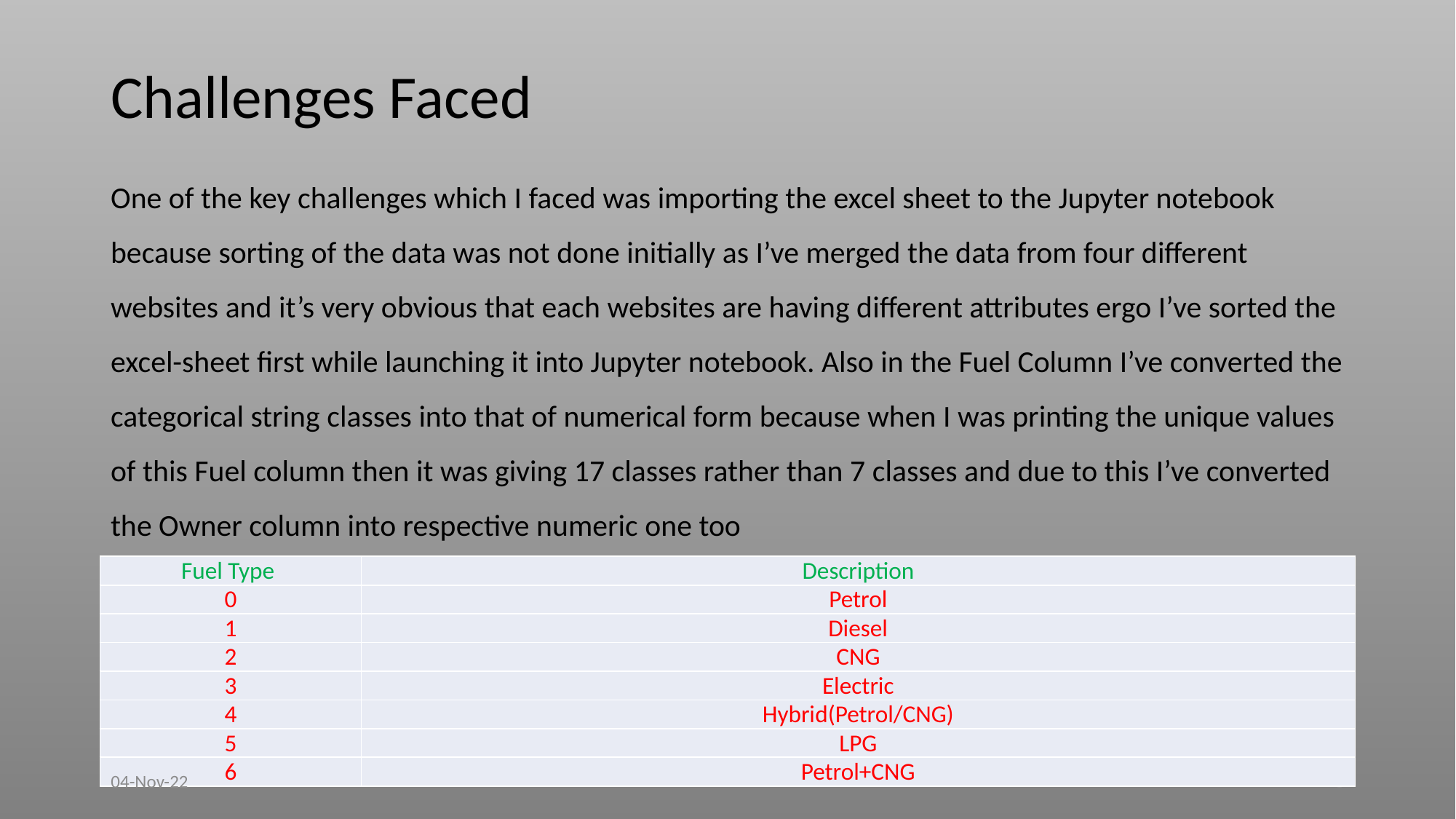

# Challenges Faced
One of the key challenges which I faced was importing the excel sheet to the Jupyter notebook because sorting of the data was not done initially as I’ve merged the data from four different websites and it’s very obvious that each websites are having different attributes ergo I’ve sorted the excel-sheet first while launching it into Jupyter notebook. Also in the Fuel Column I’ve converted the categorical string classes into that of numerical form because when I was printing the unique values of this Fuel column then it was giving 17 classes rather than 7 classes and due to this I’ve converted the Owner column into respective numeric one too
| Fuel Type | Description |
| --- | --- |
| 0 | Petrol |
| 1 | Diesel |
| 2 | CNG |
| 3 | Electric |
| 4 | Hybrid(Petrol/CNG) |
| 5 | LPG |
| 6 | Petrol+CNG |
04-Nov-22
8